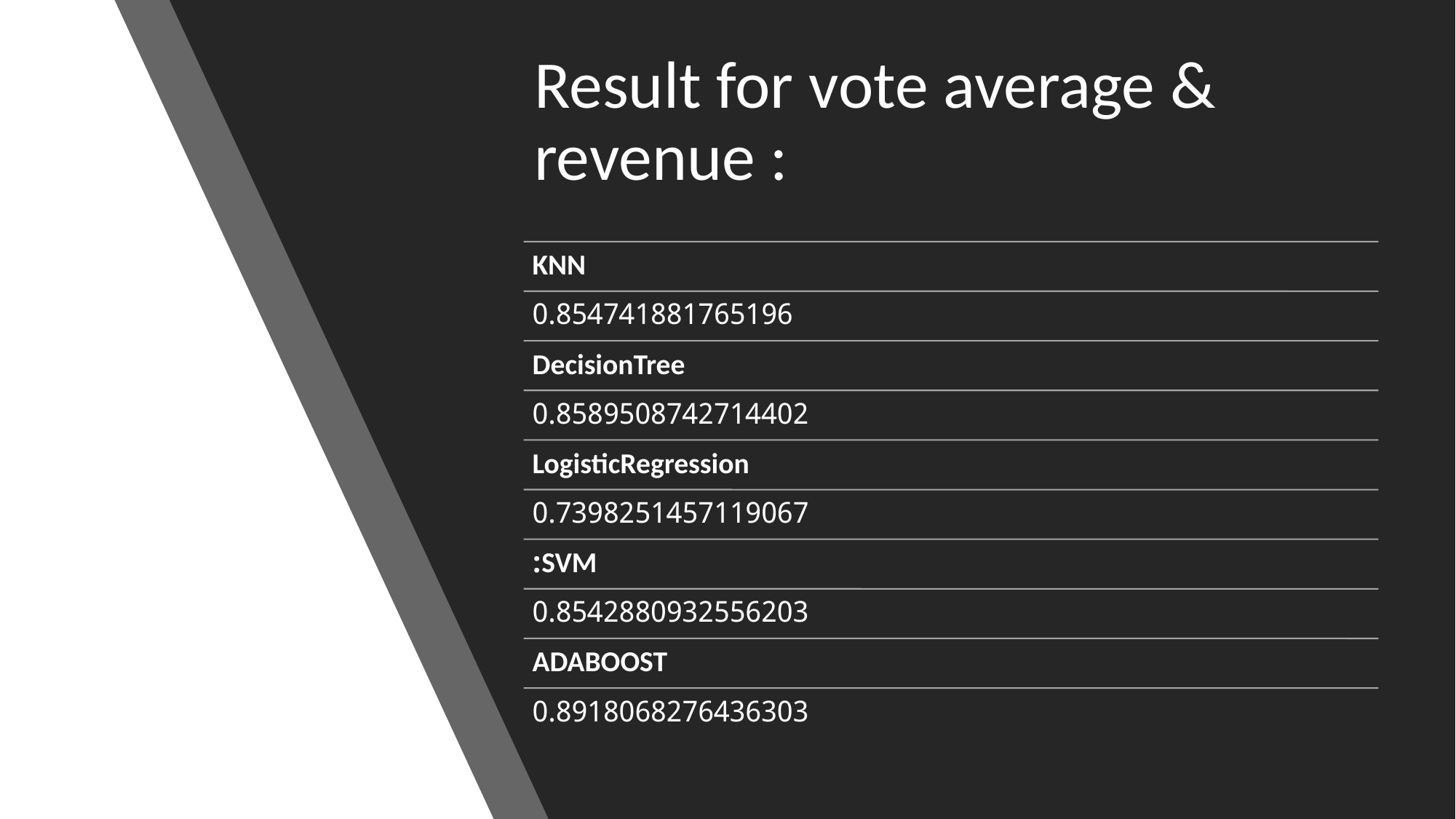

Result for vote average & revenue :
KNN
0.854741881765196
DecisionTree
0.8589508742714402
LogisticRegression
0.7398251457119067
SVM:
0.8542880932556203
ADABOOST
0.8918068276436303